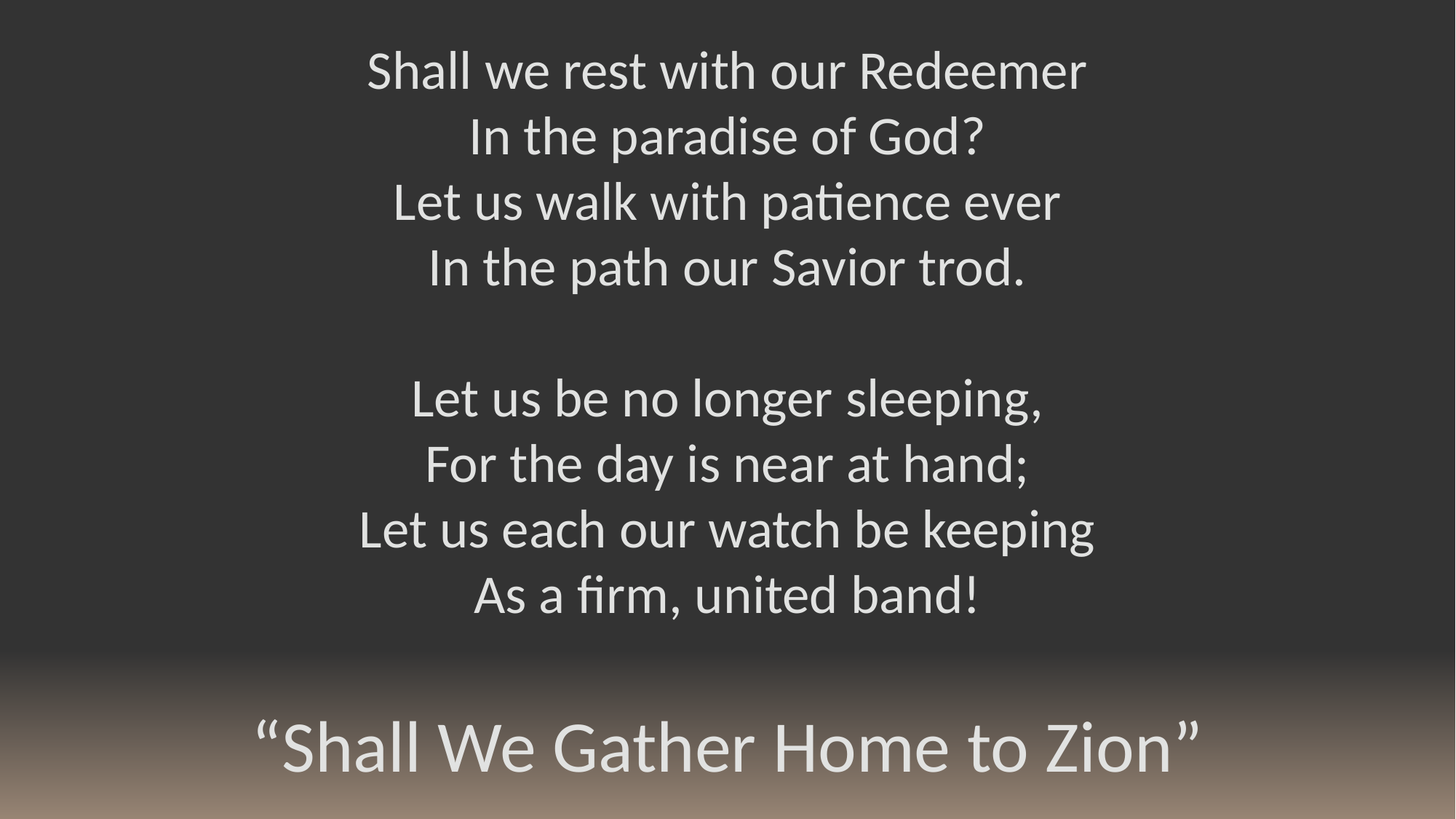

Shall we rest with our Redeemer
In the paradise of God?
Let us walk with patience ever
In the path our Savior trod.

Let us be no longer sleeping,
For the day is near at hand;
Let us each our watch be keeping
As a firm, united band!

“Shall We Gather Home to Zion”